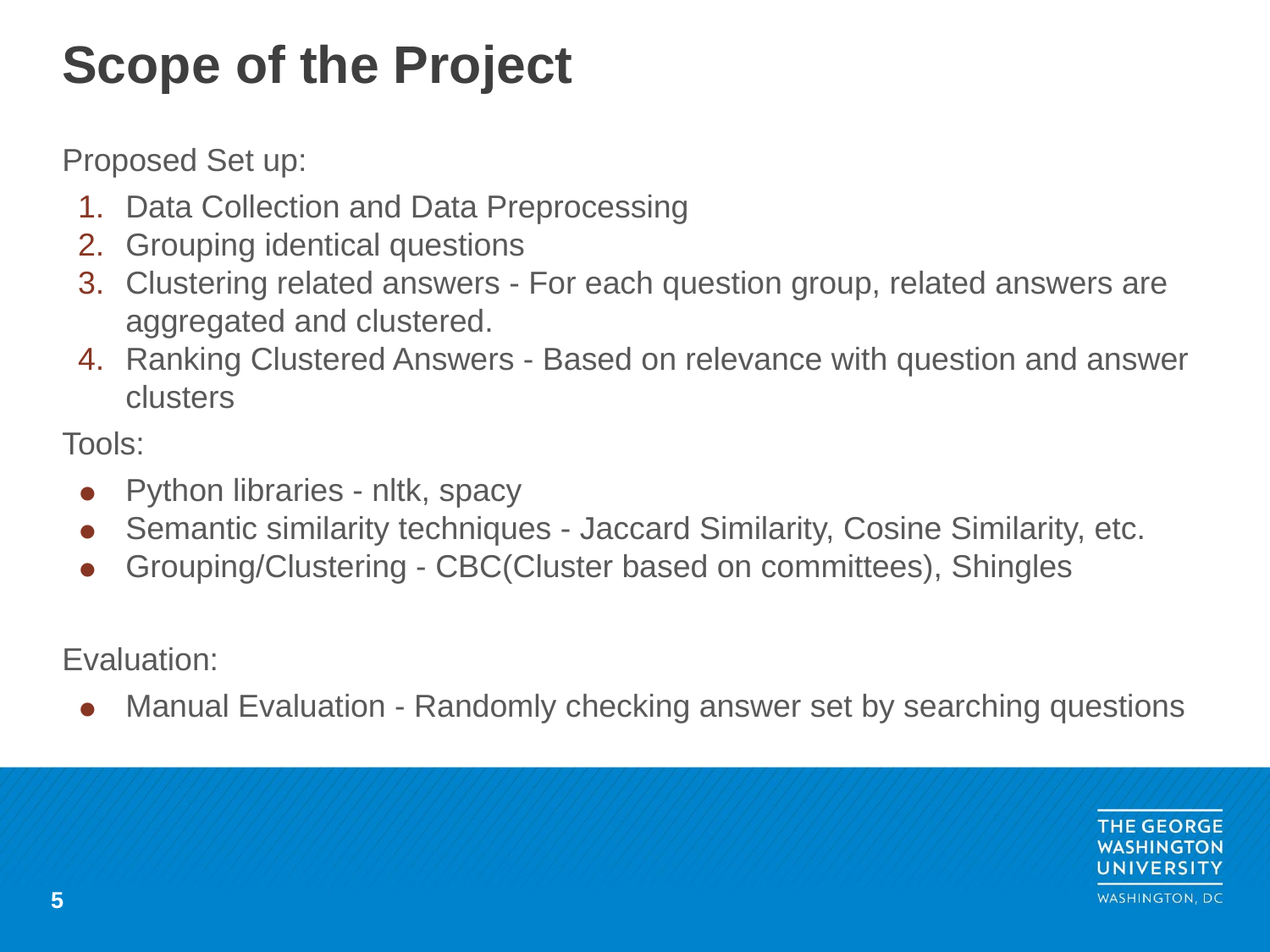

# Scope of the Project
Proposed Set up:
Data Collection and Data Preprocessing
Grouping identical questions
Clustering related answers - For each question group, related answers are aggregated and clustered.
Ranking Clustered Answers - Based on relevance with question and answer clusters
Tools:
Python libraries - nltk, spacy
Semantic similarity techniques - Jaccard Similarity, Cosine Similarity, etc.
Grouping/Clustering - CBC(Cluster based on committees), Shingles

Evaluation:
Manual Evaluation - Randomly checking answer set by searching questions

5